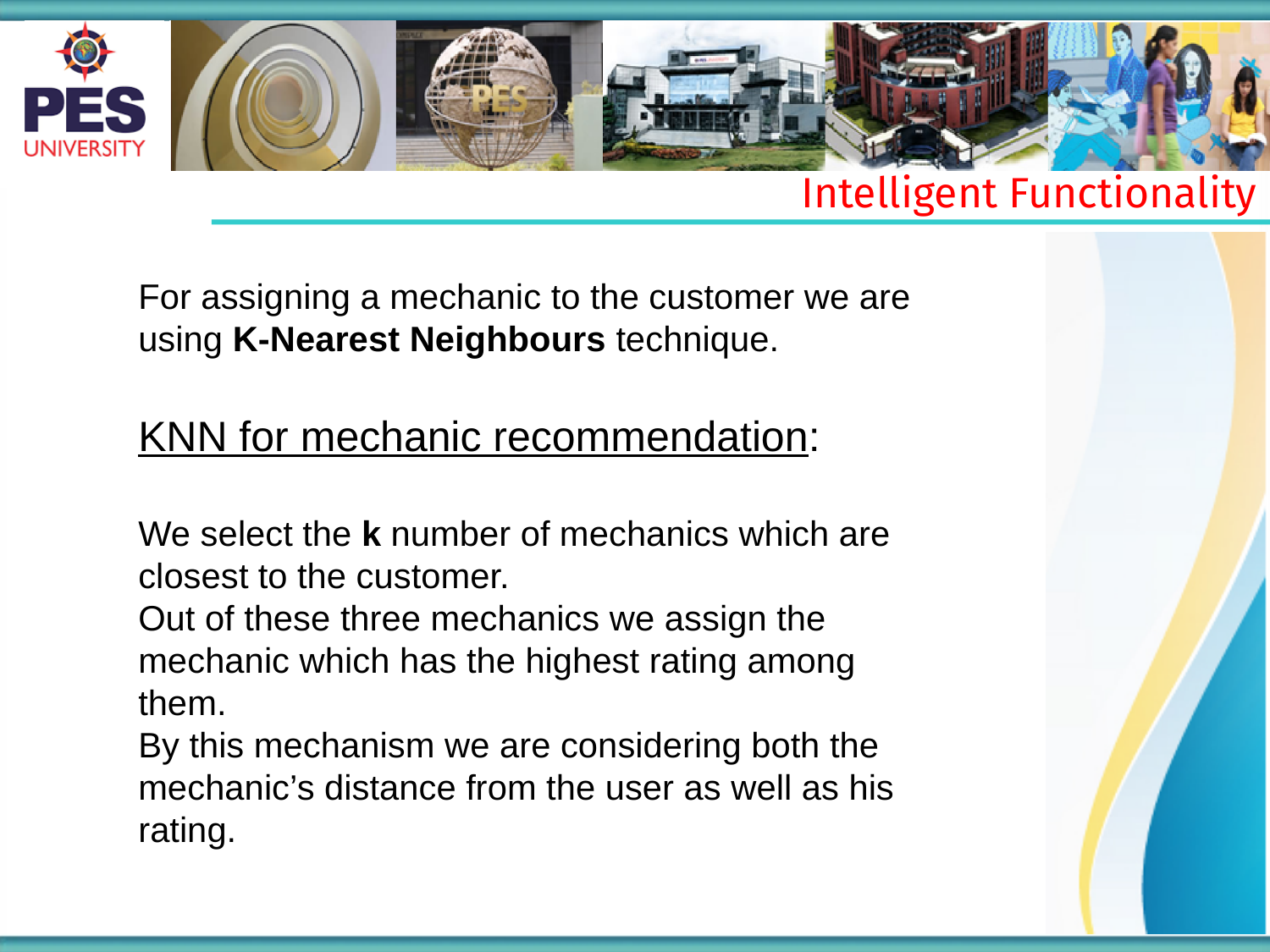

Intelligent Functionality

For assigning a mechanic to the customer we are using K-Nearest Neighbours technique.

KNN for mechanic recommendation:

We select the k number of mechanics which are closest to the customer.
Out of these three mechanics we assign the mechanic which has the highest rating among them.
By this mechanism we are considering both the mechanic’s distance from the user as well as his rating.